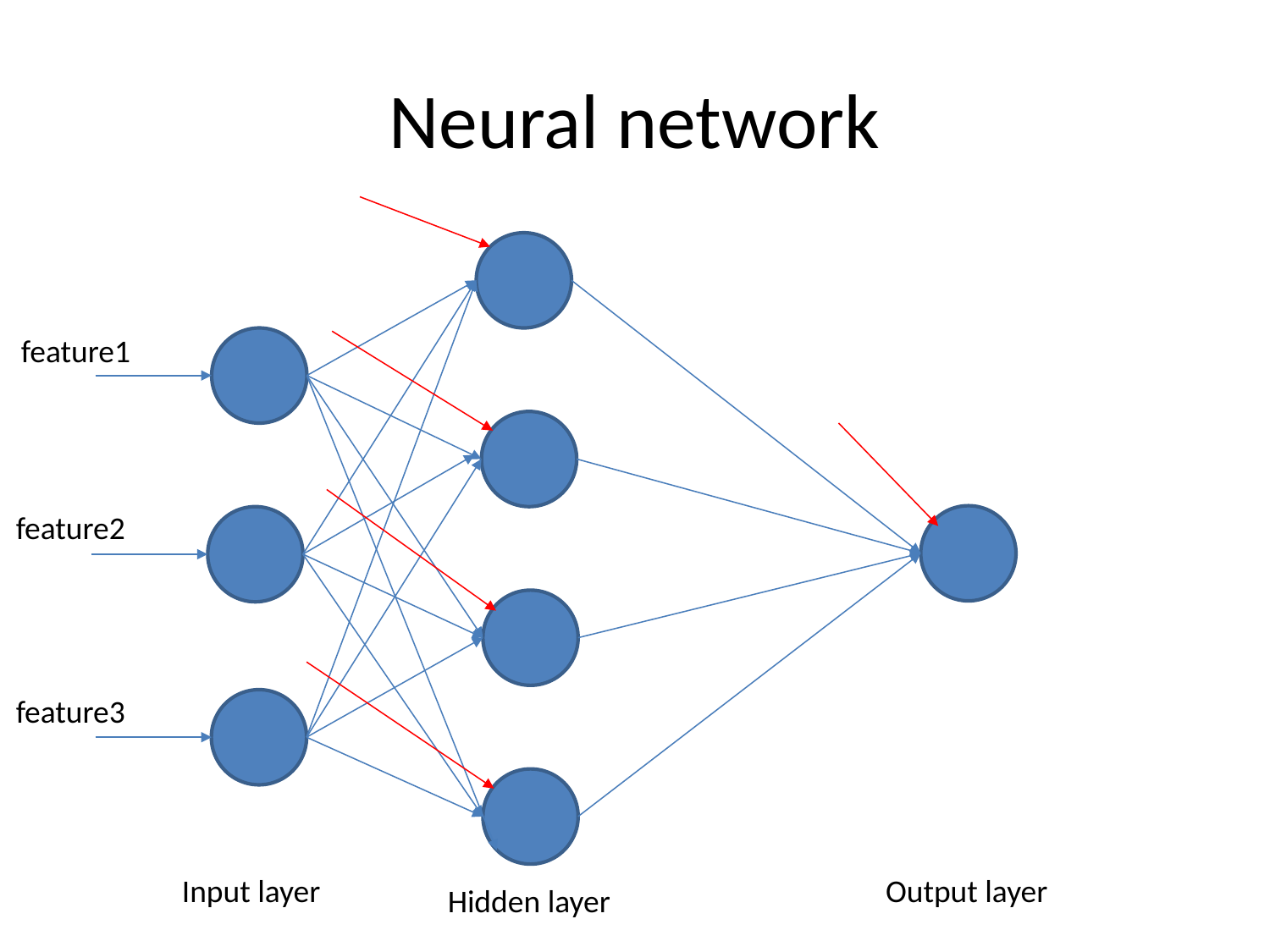

# Neural network

feature1

feature2

feature3

Input layer
Output layer
Hidden layer